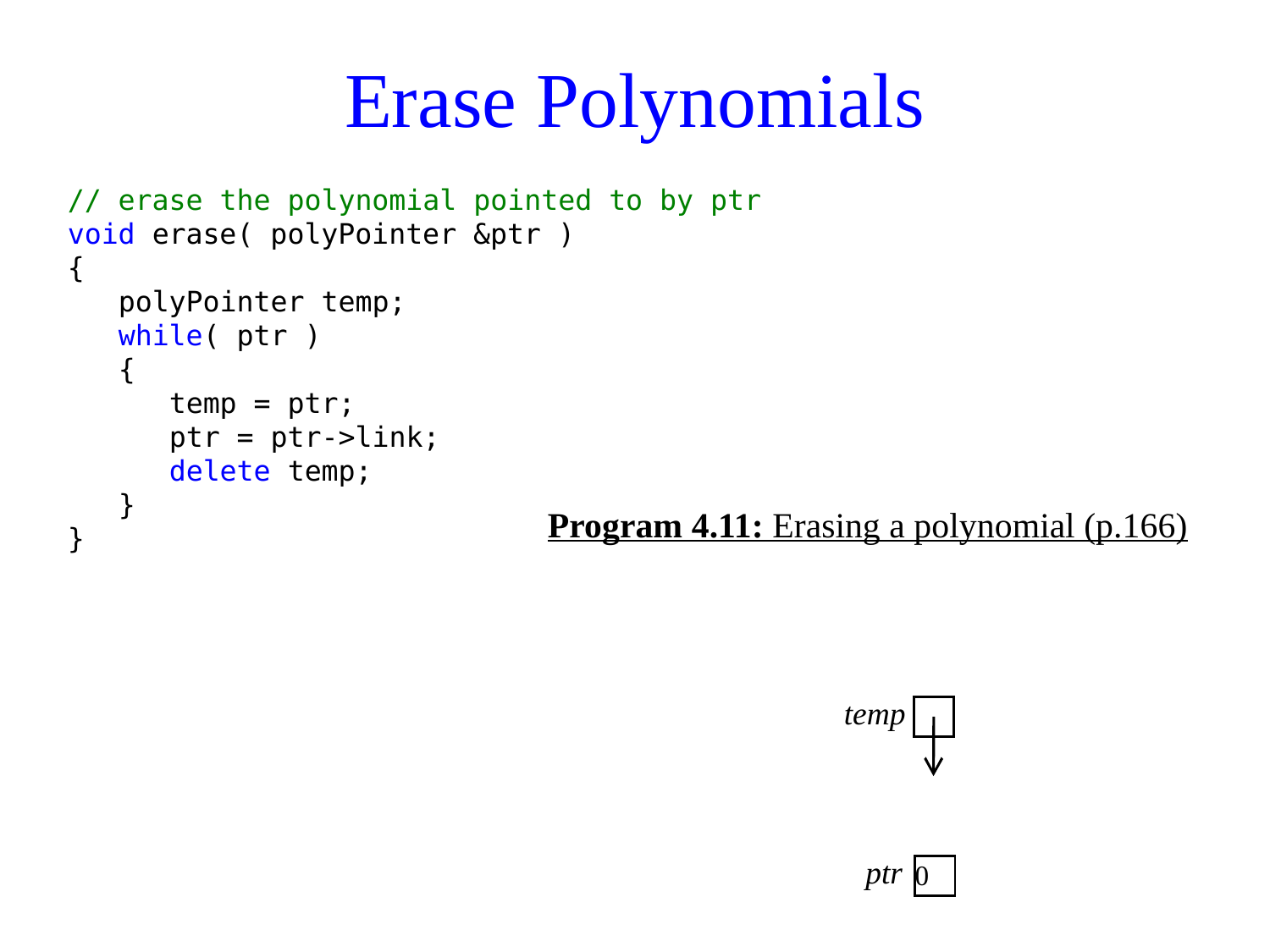

# Erase Polynomials
// erase the polynomial pointed to by ptr
void erase( polyPointer &ptr )
{
   polyPointer temp;
   while( ptr )
   {
      temp = ptr;
      ptr = ptr->link;
      delete temp;
   }
}
Program 4.11: Erasing a polynomial (p.166)
temp
|  |
| --- |
ptr
| 0 |
| --- |